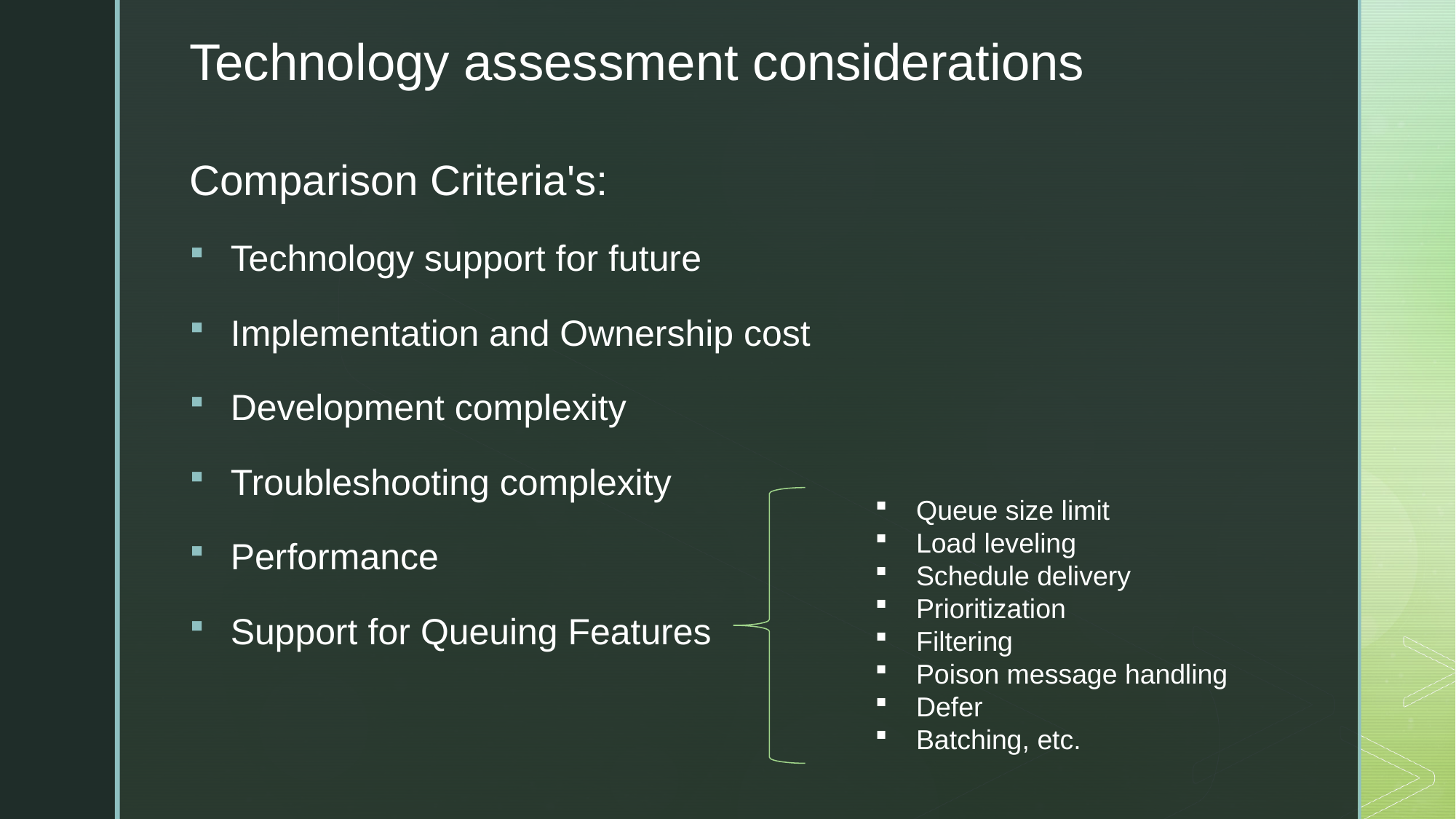

Technology assessment considerations
Comparison Criteria's:
Technology support for future
Implementation and Ownership cost
Development complexity
Troubleshooting complexity
Performance
Support for Queuing Features

Queue size limit
Load leveling
Schedule delivery
Prioritization
Filtering
Poison message handling
Defer
Batching, etc.